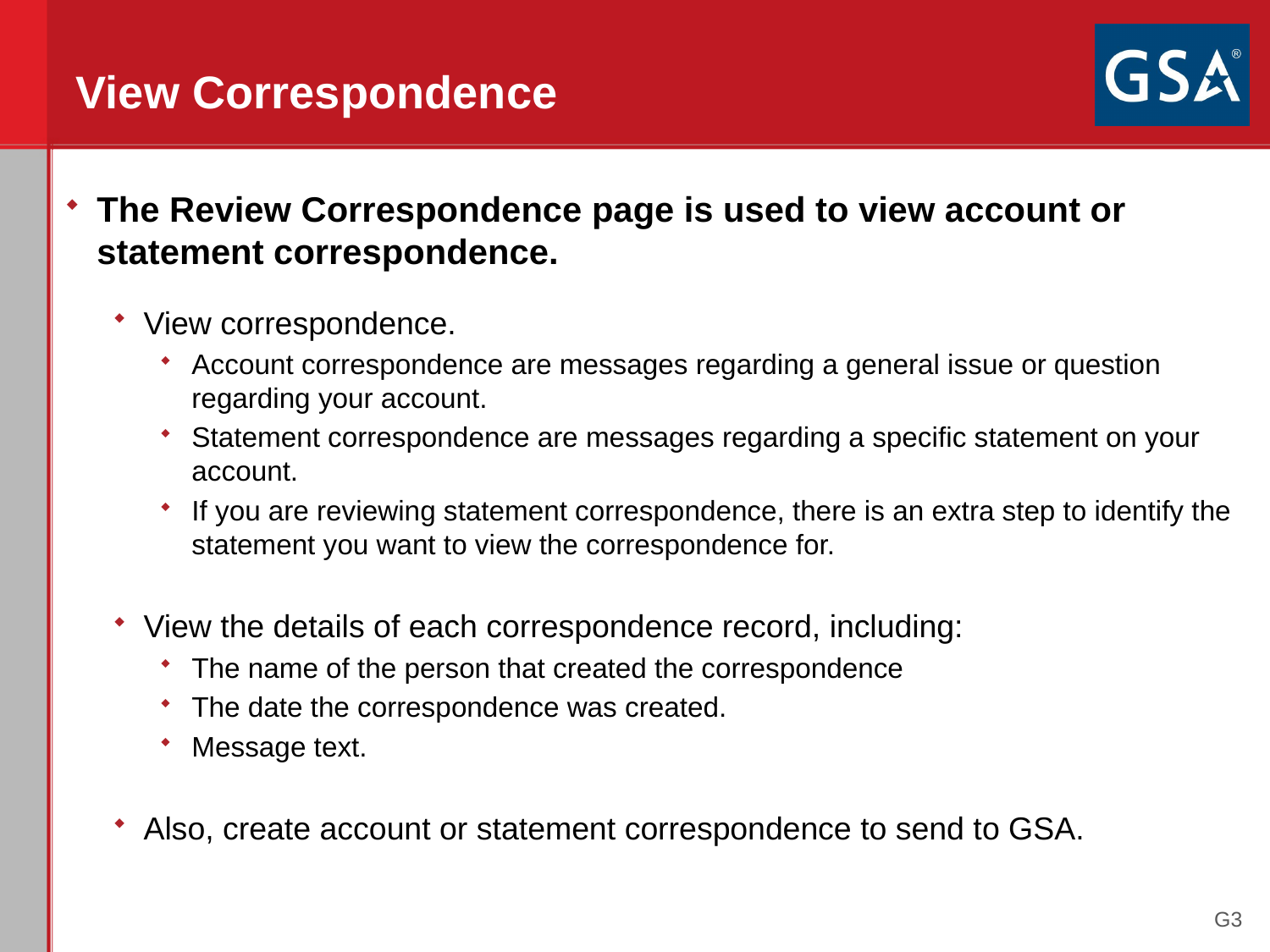

# View Correspondence
The Review Correspondence page is used to view account or statement correspondence.

View correspondence.
Account correspondence are messages regarding a general issue or question regarding your account.
Statement correspondence are messages regarding a specific statement on your account.
If you are reviewing statement correspondence, there is an extra step to identify the statement you want to view the correspondence for.

View the details of each correspondence record, including:
The name of the person that created the correspondence
The date the correspondence was created.
Message text.

Also, create account or statement correspondence to send to GSA.
G3